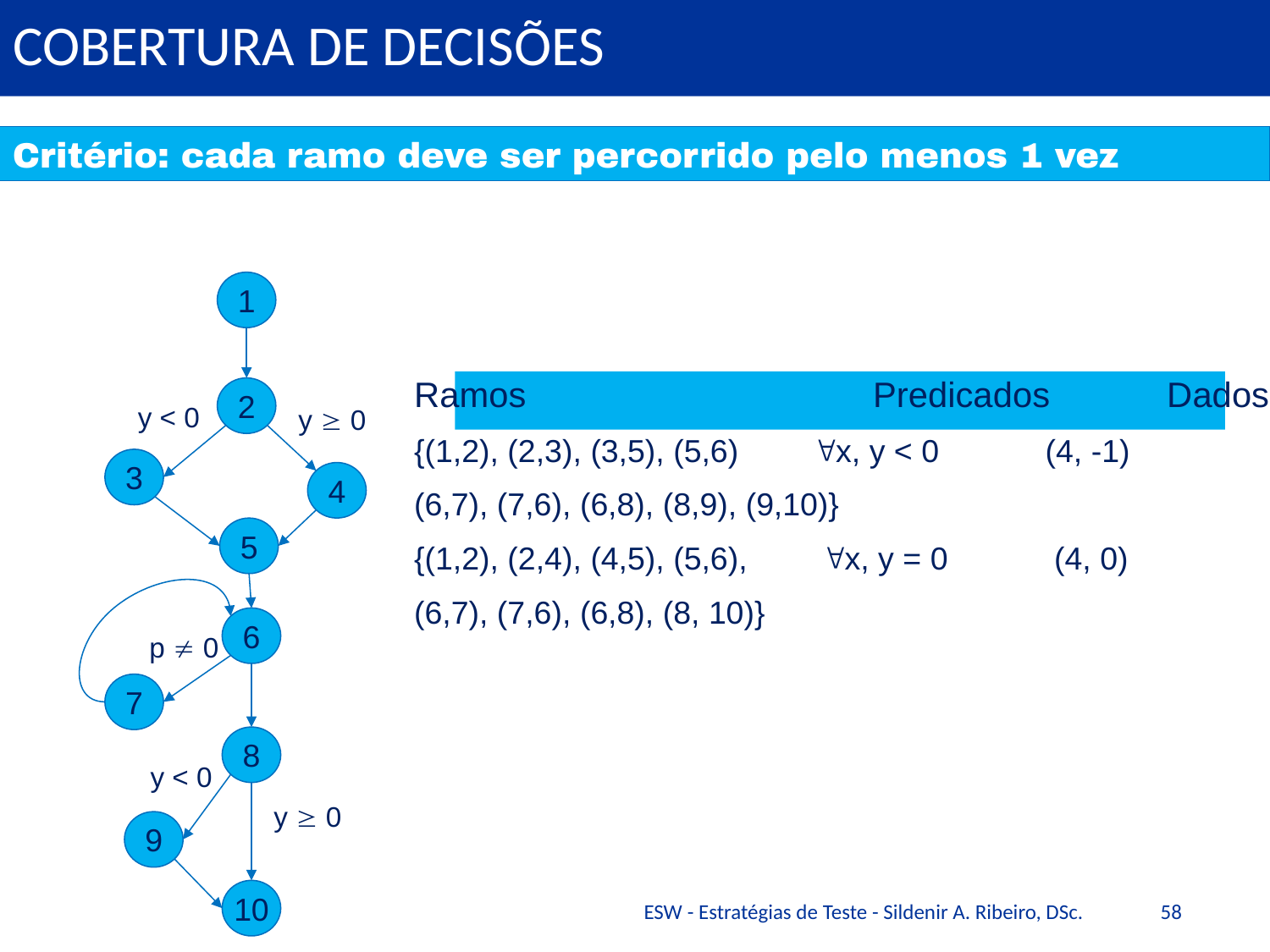

# Cobertura de decisões
Critério: cada ramo deve ser percorrido pelo menos 1 vez
1
2
y < 0
y ≥ 0
3
4
5
6
p ≠ 0
7
8
y < 0
y ≥ 0
9
10
Ramos			        Predicados            Dados
{(1,2), (2,3), (3,5), (5,6)	  ∀x, y < 0            (4, -1)
(6,7), (7,6), (6,8), (8,9), (9,10)}
{(1,2), (2,4), (4,5), (5,6),	   ∀x, y = 0            (4, 0)
(6,7), (7,6), (6,8), (8, 10)}

ESW - Estratégias de Teste - Sildenir A. Ribeiro, DSc.
58